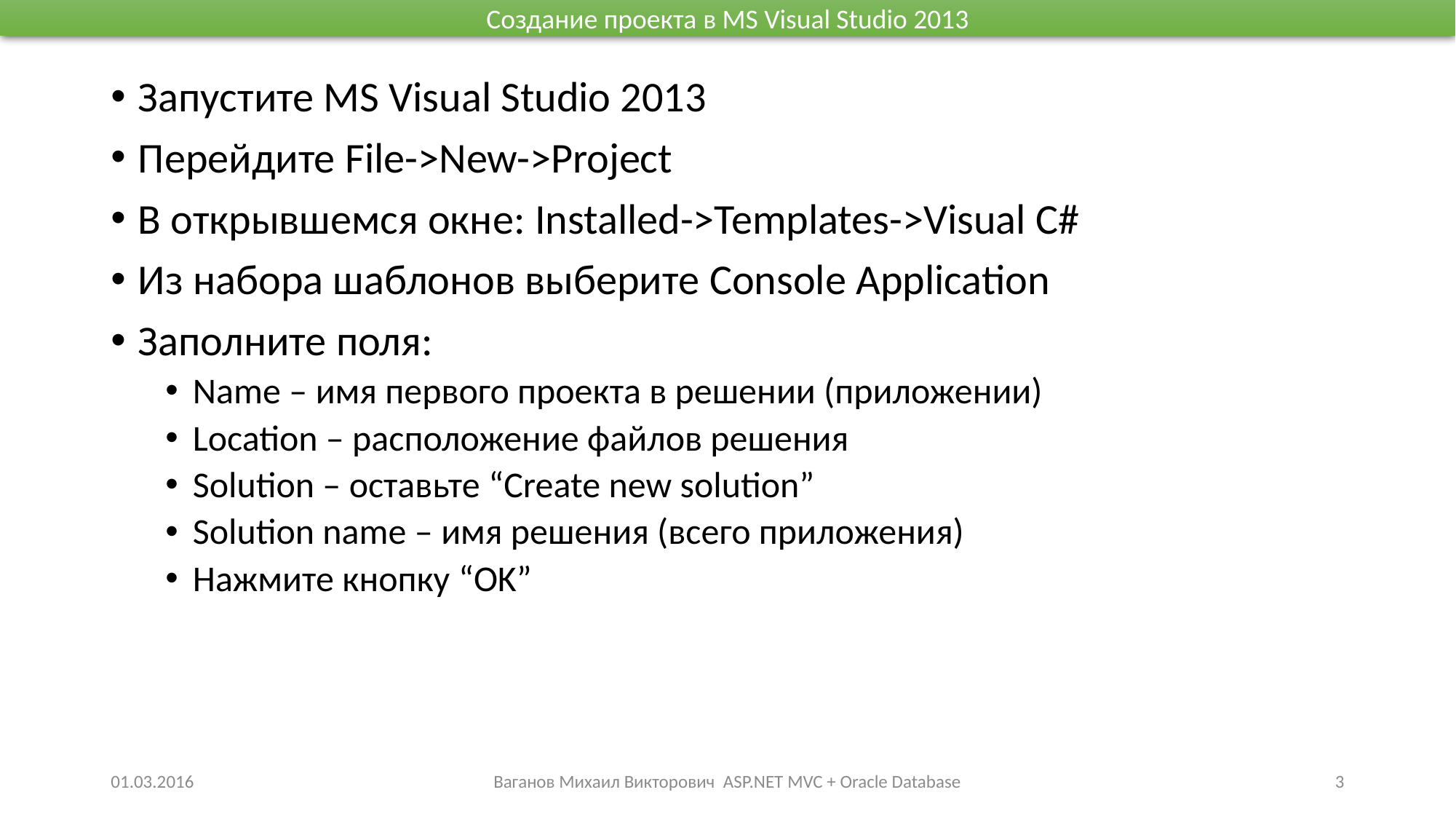

Создание проекта в MS Visual Studio 2013
Запустите MS Visual Studio 2013
Перейдите File->New->Project
В открывшемся окне: Installed->Templates->Visual C#
Из набора шаблонов выберите Console Application
Заполните поля:
Name – имя первого проекта в решении (приложении)
Location – расположение файлов решения
Solution – оставьте “Create new solution”
Solution name – имя решения (всего приложения)
Нажмите кнопку “OK”

01.03.2016
Ваганов Михаил Викторович  ASP.NET MVC + Oracle Database
3